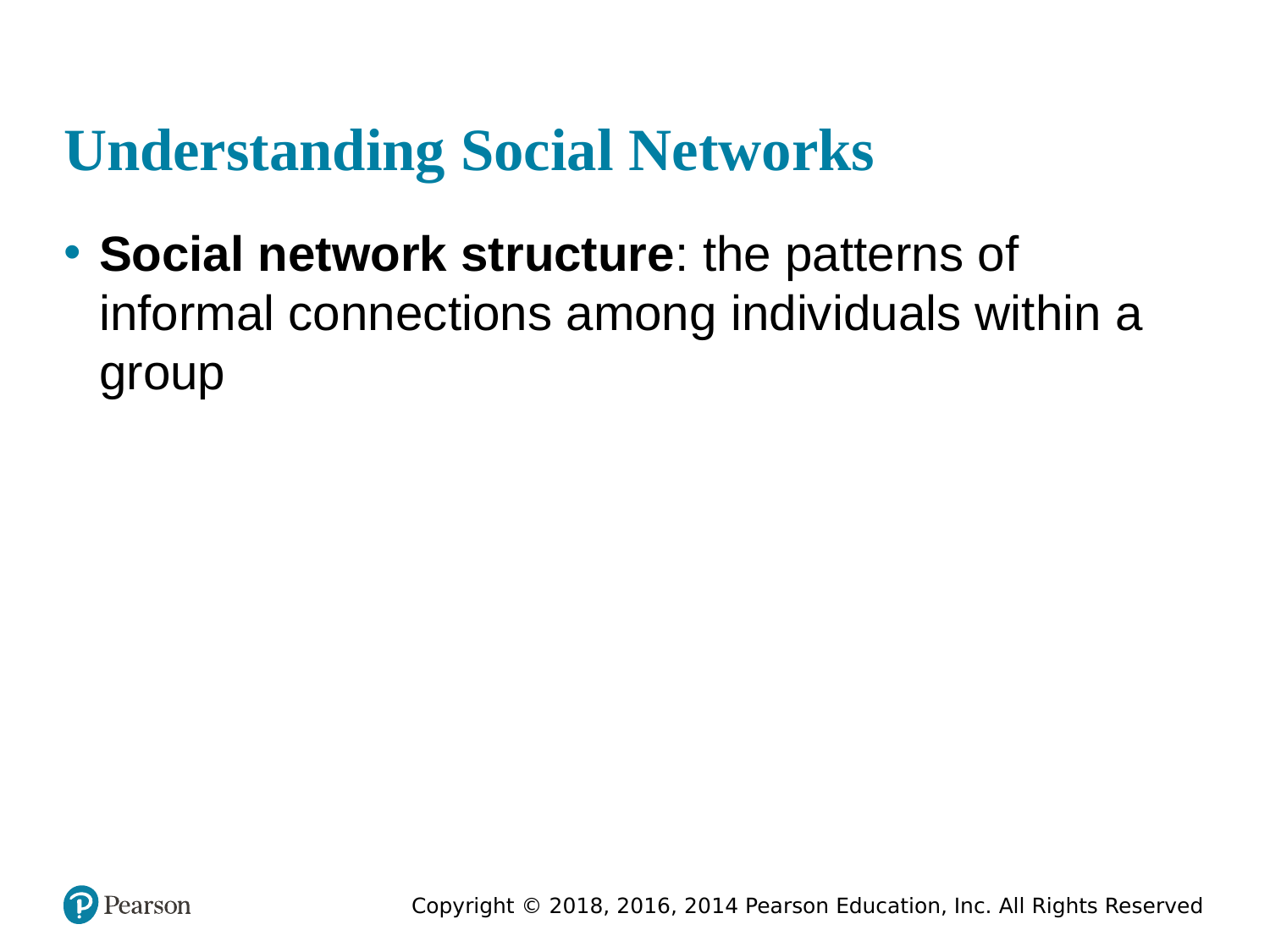

# Understanding Social Networks
Social network structure: the patterns of informal connections among individuals within a group